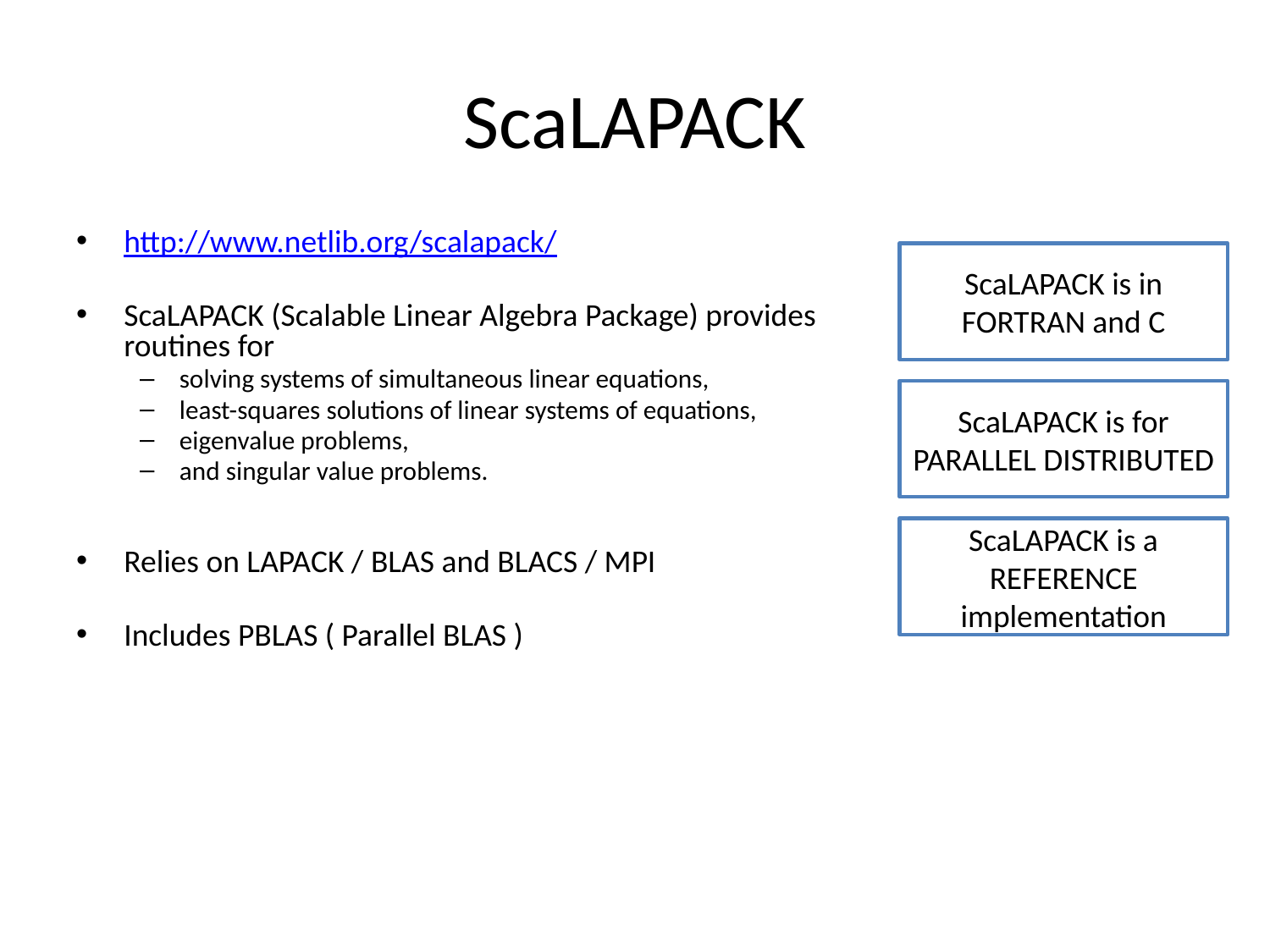

# ScaLAPACK
http://www.netlib.org/scalapack/

ScaLAPACK (Scalable Linear Algebra Package) provides routines for
solving systems of simultaneous linear equations,
least-squares solutions of linear systems of equations,
eigenvalue problems,
and singular value problems.

Relies on LAPACK / BLAS and BLACS / MPI

Includes PBLAS ( Parallel BLAS )
ScaLAPACK is in FORTRAN and C
ScaLAPACK is for PARALLEL DISTRIBUTED
ScaLAPACK is a REFERENCE implementation